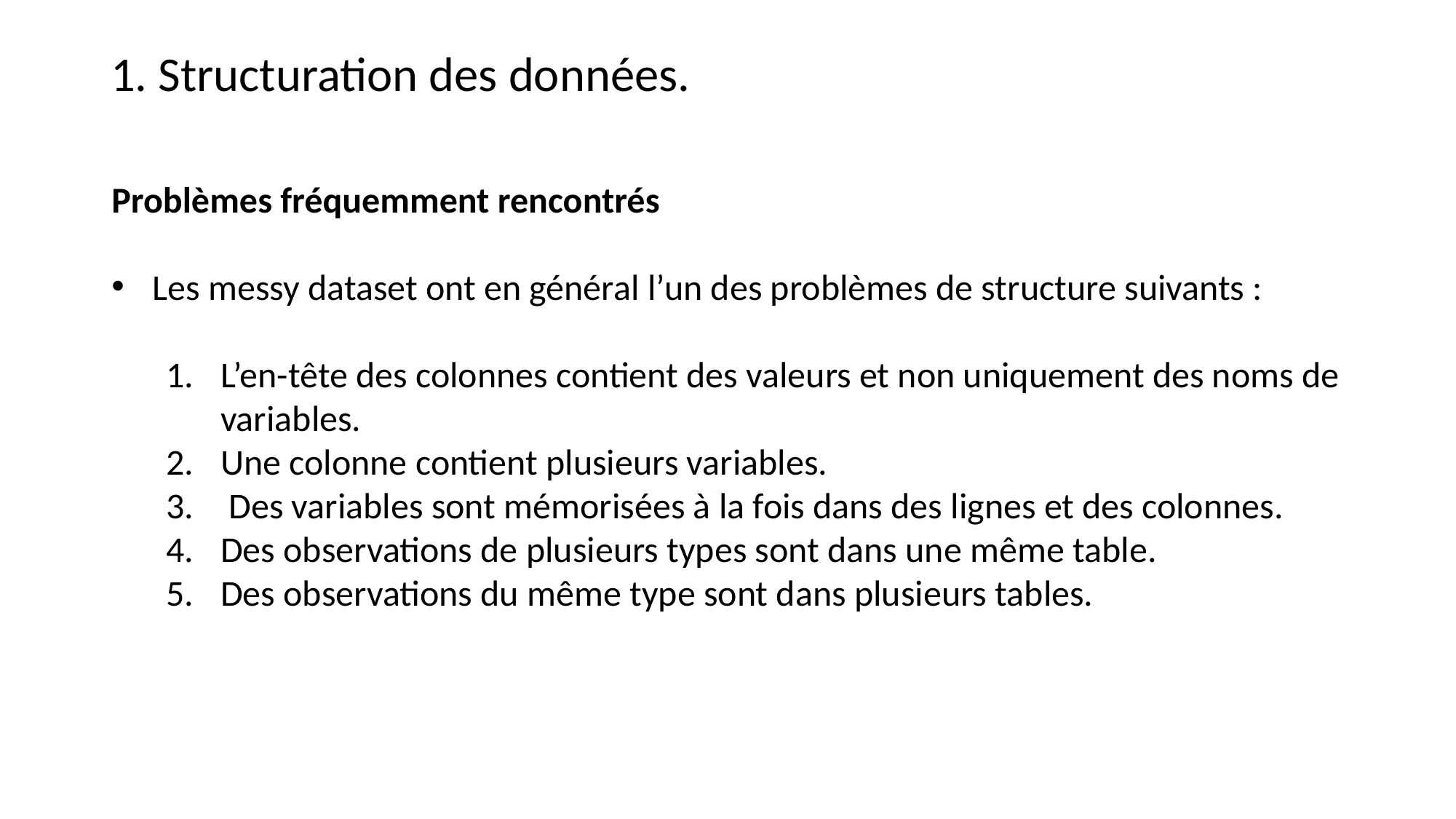

1. Structuration des données.
Problèmes fréquemment rencontrés

Les messy dataset ont en général l’un des problèmes de structure suivants :

L’en-tête des colonnes contient des valeurs et non uniquement des noms de variables.
Une colonne contient plusieurs variables.
 Des variables sont mémorisées à la fois dans des lignes et des colonnes.
Des observations de plusieurs types sont dans une même table.
Des observations du même type sont dans plusieurs tables.